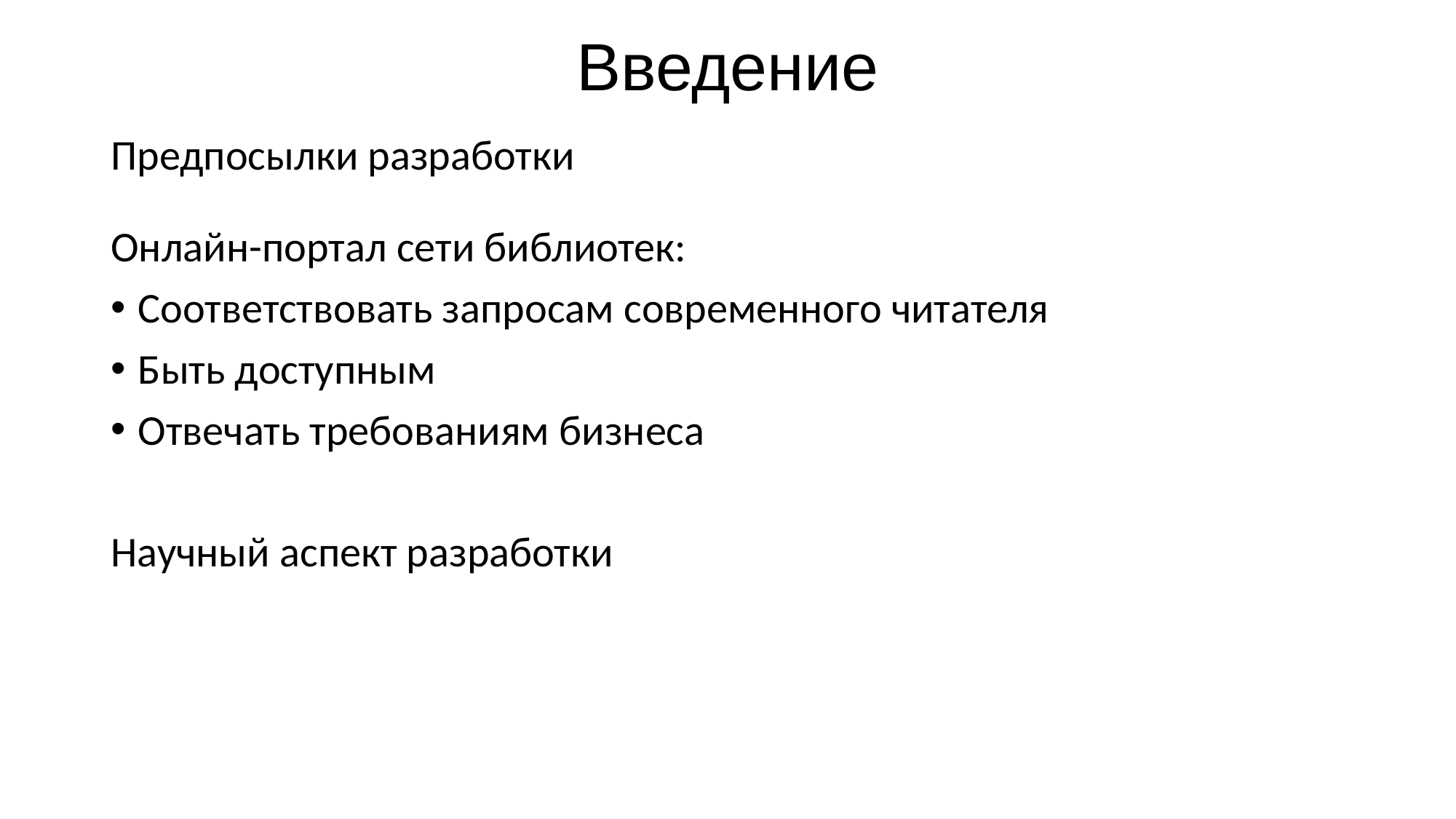

# Введение
Предпосылки разработки
Онлайн-портал сети библиотек:
Соответствовать запросам современного читателя
Быть доступным
Отвечать требованиям бизнеса

Научный аспект разработки